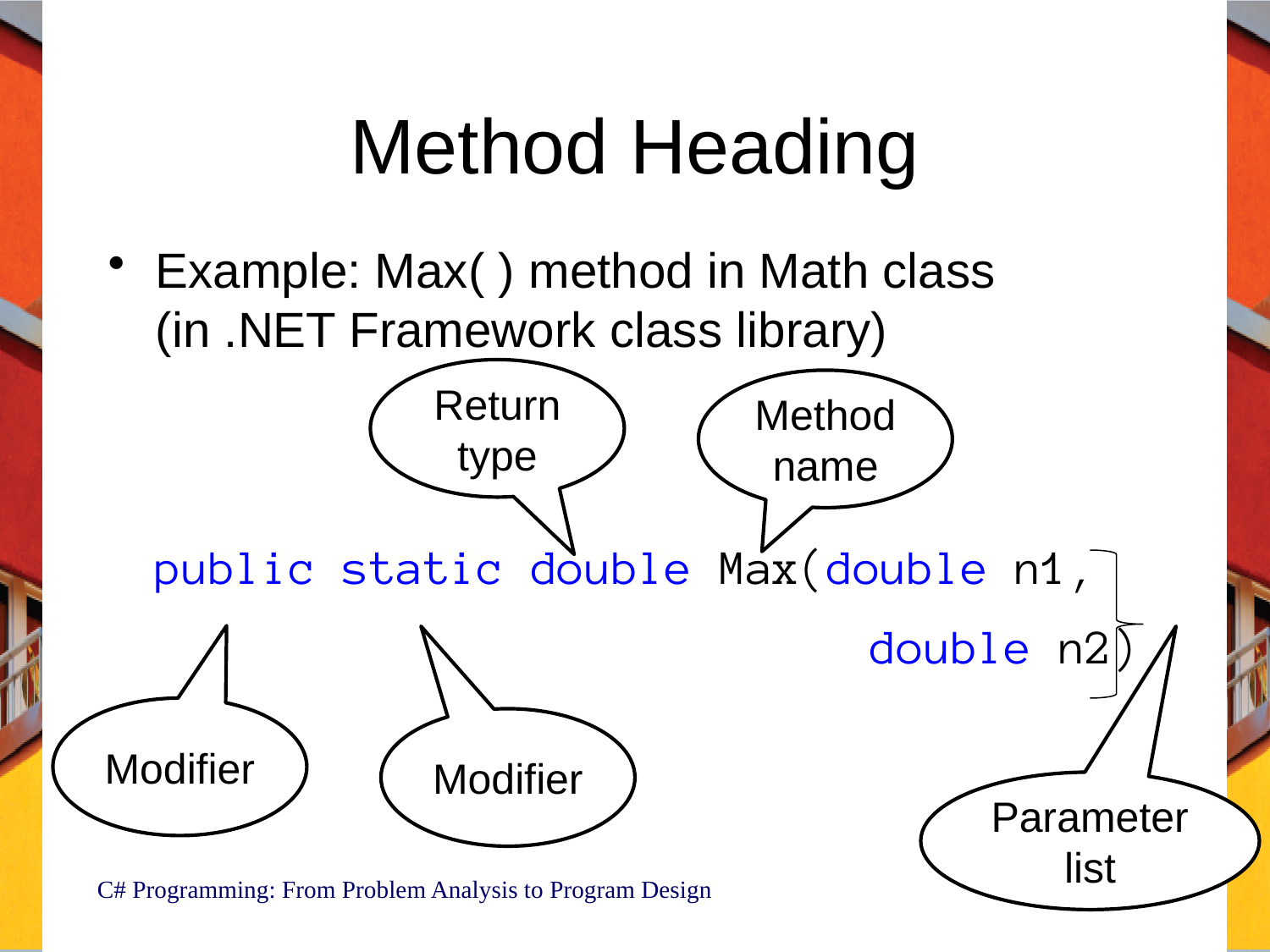

# Method Heading
Example: Max( ) method in Math class (in .NET Framework class library)

	public static double Max(double n1,
						   double n2)

Return type
Method name

Modifier
Modifier
Parameter list
C# Programming: From Problem Analysis to Program Design

6